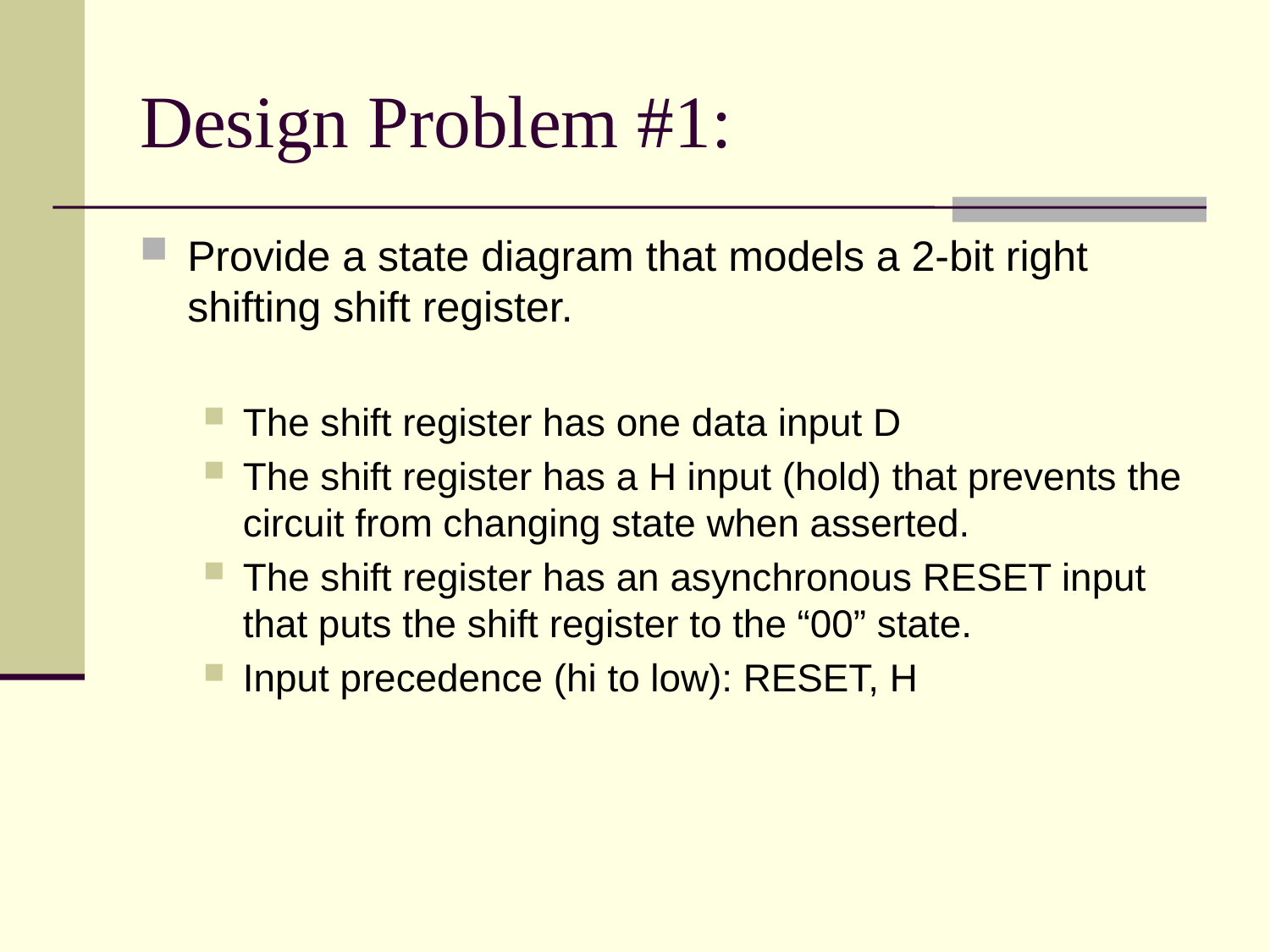

# Design Problem #1:
Provide a state diagram that models a 2-bit right shifting shift register.

The shift register has one data input D
The shift register has a H input (hold) that prevents the circuit from changing state when asserted.
The shift register has an asynchronous RESET input that puts the shift register to the “00” state.
Input precedence (hi to low): RESET, H